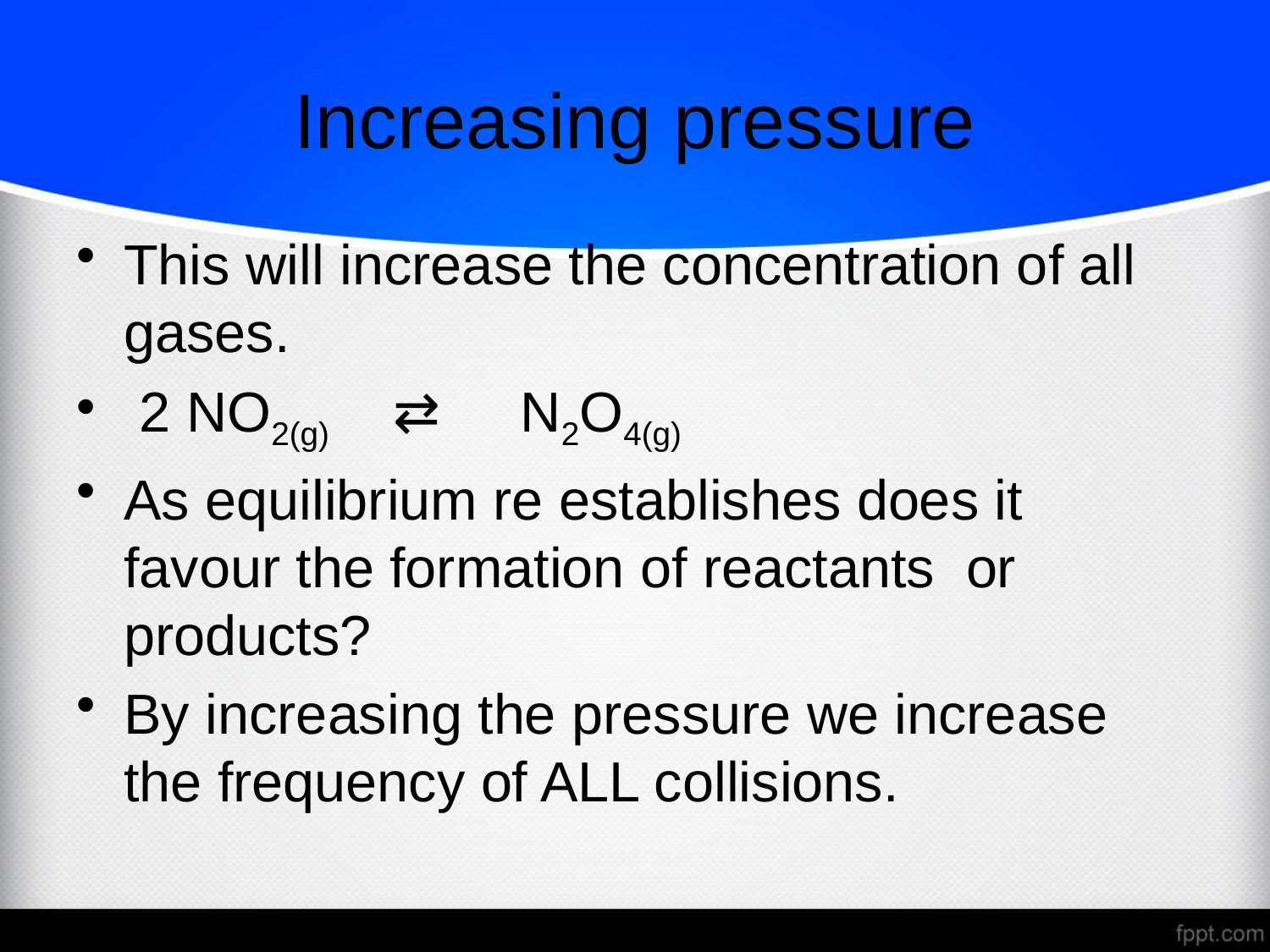

# Increasing pressure
This will increase the concentration of all gases.
 2 NO2(g)	 ⇄	 N2O4(g)
As equilibrium re establishes does it favour the formation of reactants  or products?
By increasing the pressure we increase the frequency of ALL collisions.